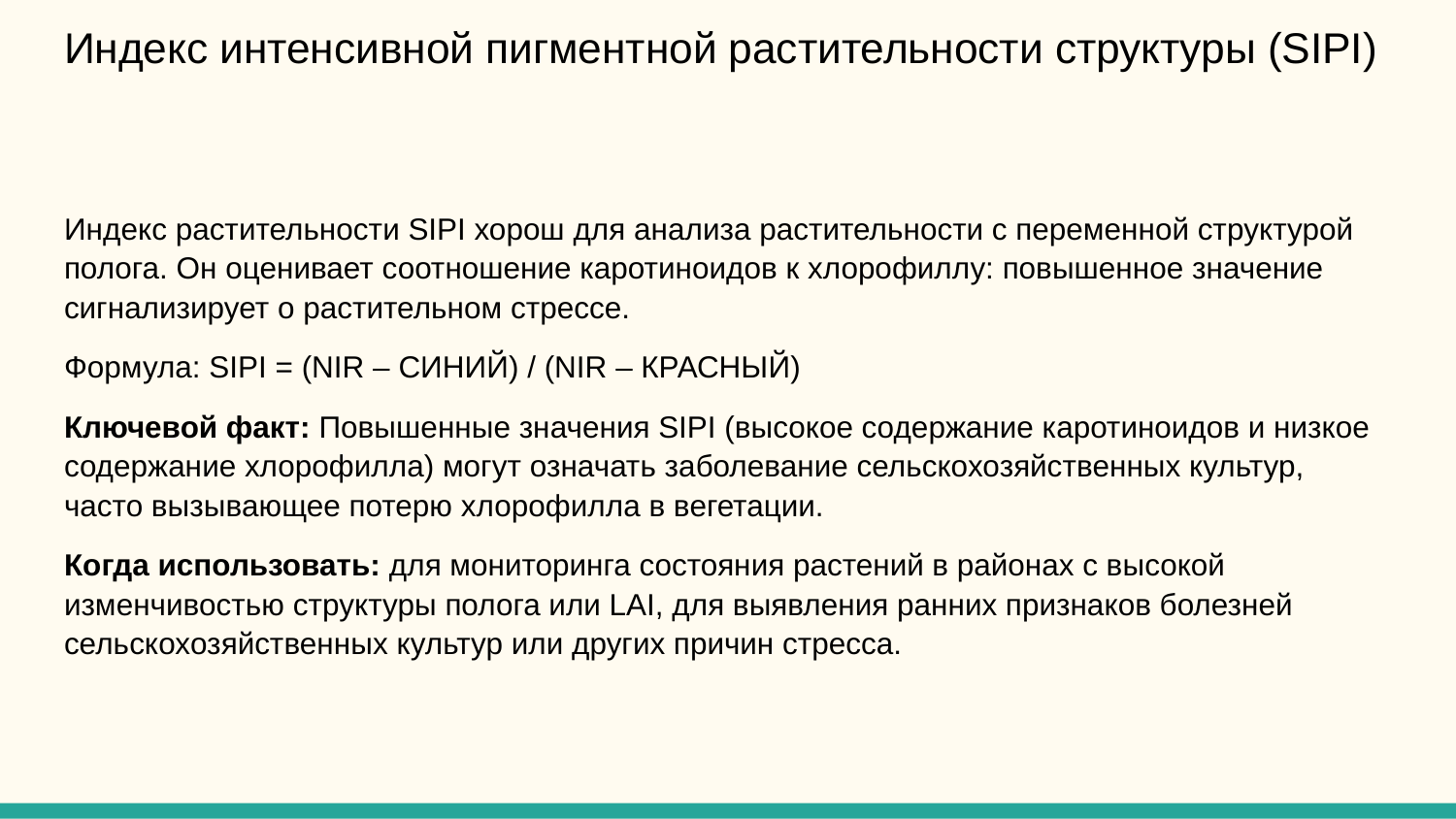

# Индекс интенсивной пигментной растительности структуры (SIPI)

Индекс растительности SIPI хорош для анализа растительности с переменной структурой полога. Он оценивает соотношение каротиноидов к хлорофиллу: повышенное значение сигнализирует о растительном стрессе.
Формула: SIPI = (NIR – СИНИЙ) / (NIR – КРАСНЫЙ)
Ключевой факт: Повышенные значения SIPI (высокое содержание каротиноидов и низкое содержание хлорофилла) могут означать заболевание сельскохозяйственных культур, часто вызывающее потерю хлорофилла в вегетации.
Когда использовать: для мониторинга состояния растений в районах с высокой изменчивостью структуры полога или LAI, для выявления ранних признаков болезней сельскохозяйственных культур или других причин стресса.